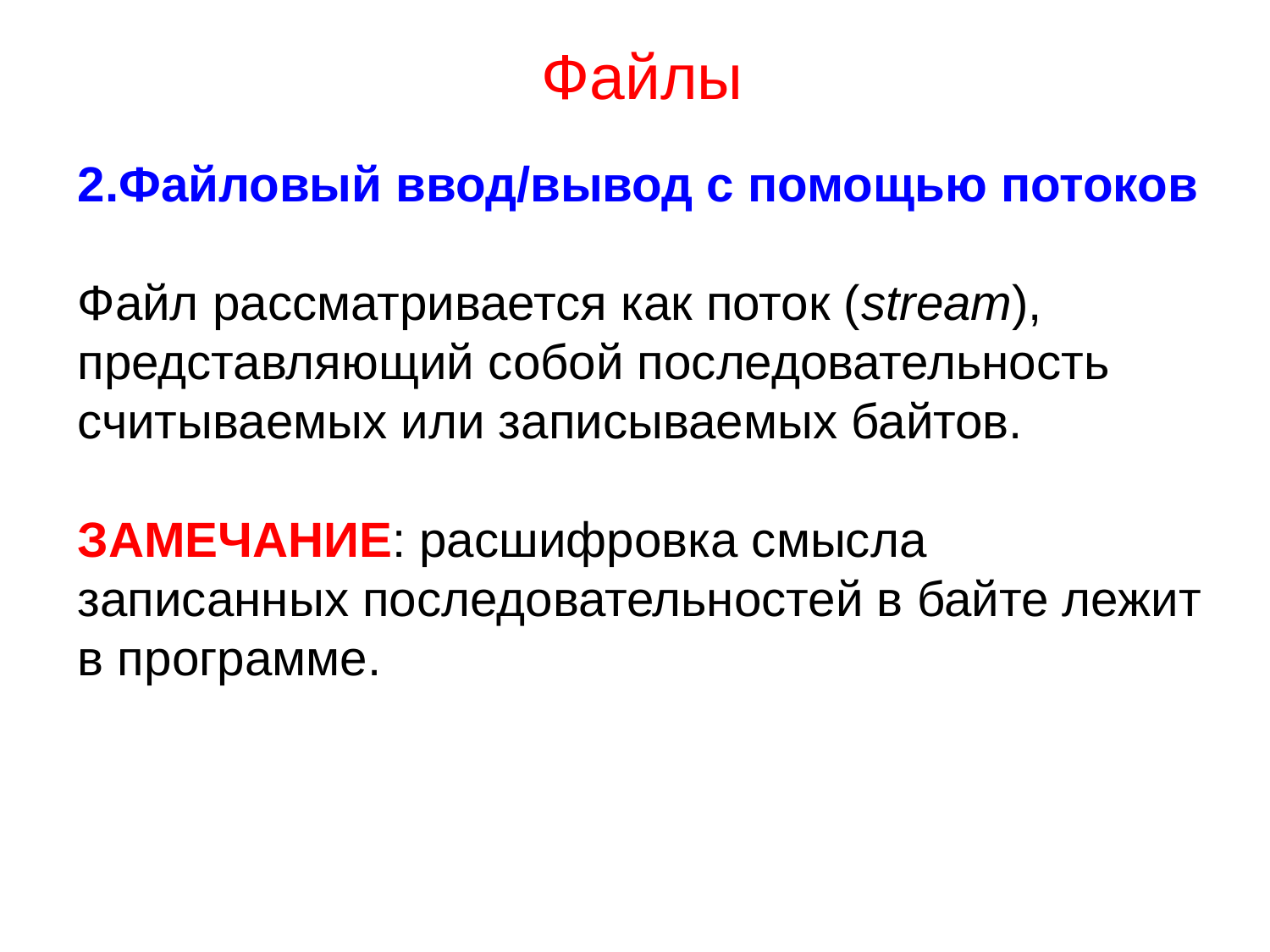

# Файлы
2.Файловый ввод/вывод с помощью потоков

Файл рассматривается как поток (stream), представляющий собой последовательность считываемых или записываемых байтов.

ЗАМЕЧАНИЕ: расшифровка смысла записанных последовательностей в байте лежит в программе.